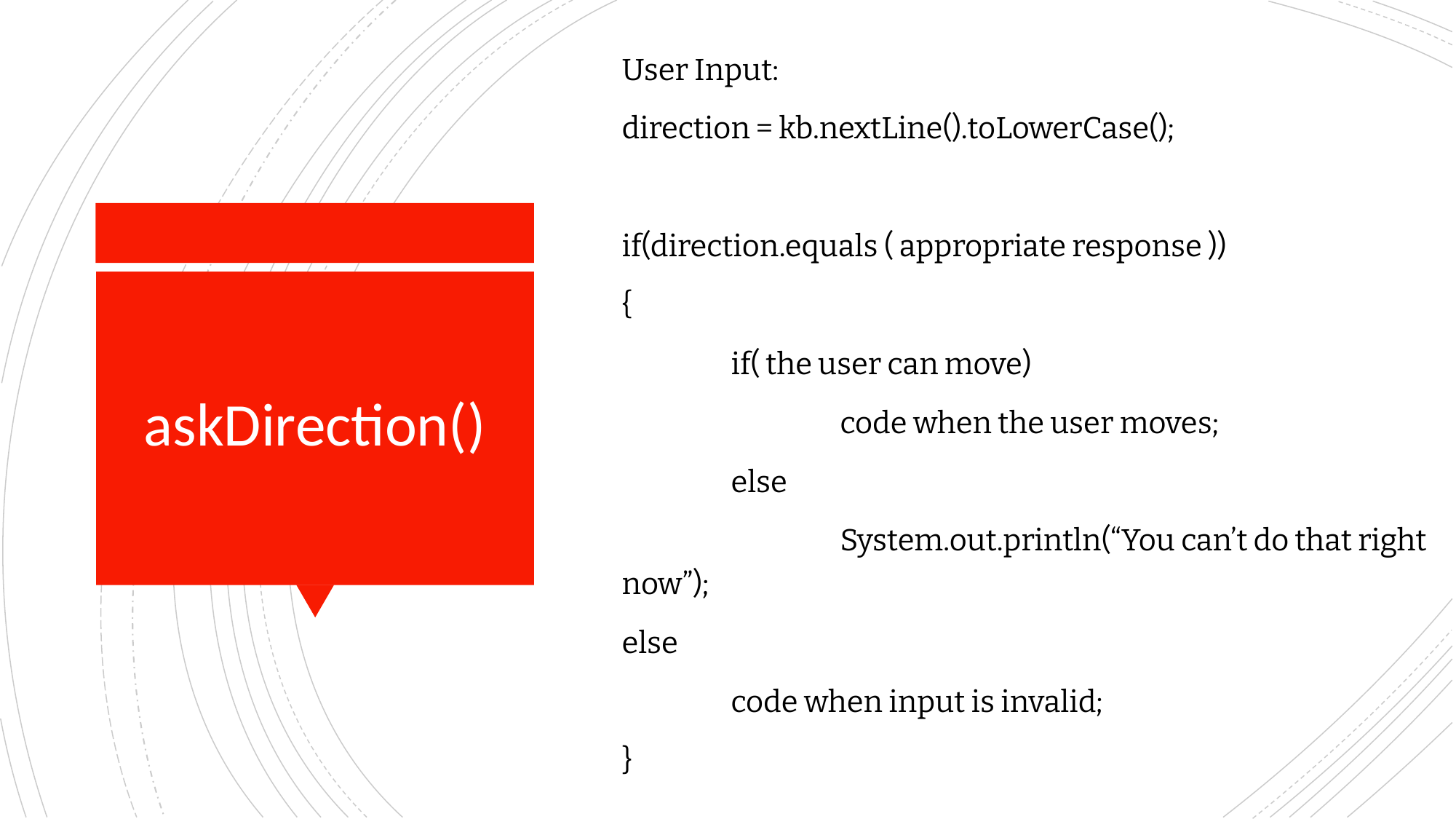

User Input:
direction = kb.nextLine().toLowerCase();

if(direction.equals ( appropriate response ))
{
	if( the user can move)
		code when the user moves;
	else
		System.out.println(“You can’t do that right now”);
else
	code when input is invalid;
}

# askDirection()